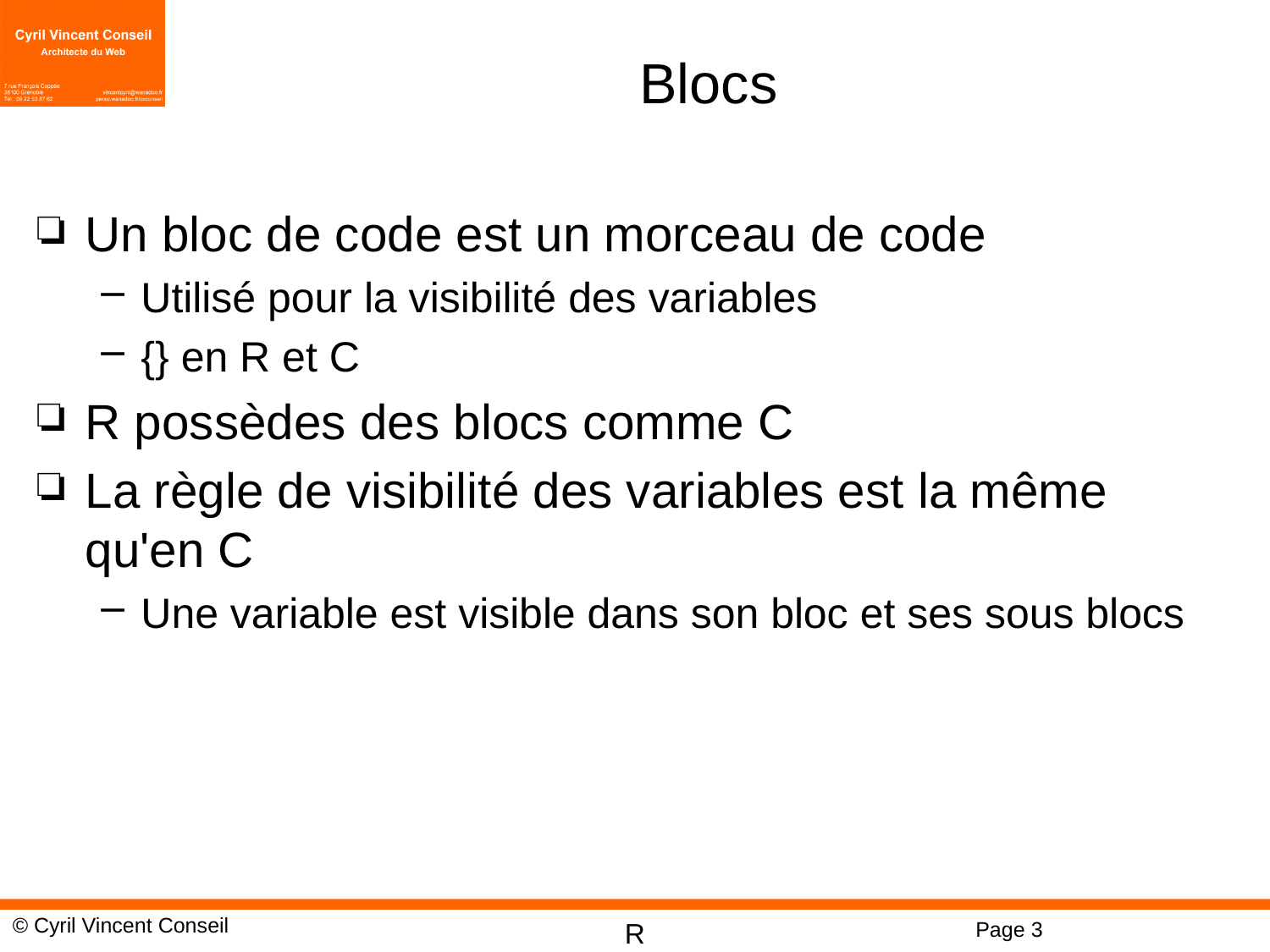

# Blocs
Un bloc de code est un morceau de code
Utilisé pour la visibilité des variables
{} en R et C
R possèdes des blocs comme C
La règle de visibilité des variables est la même qu'en C
Une variable est visible dans son bloc et ses sous blocs